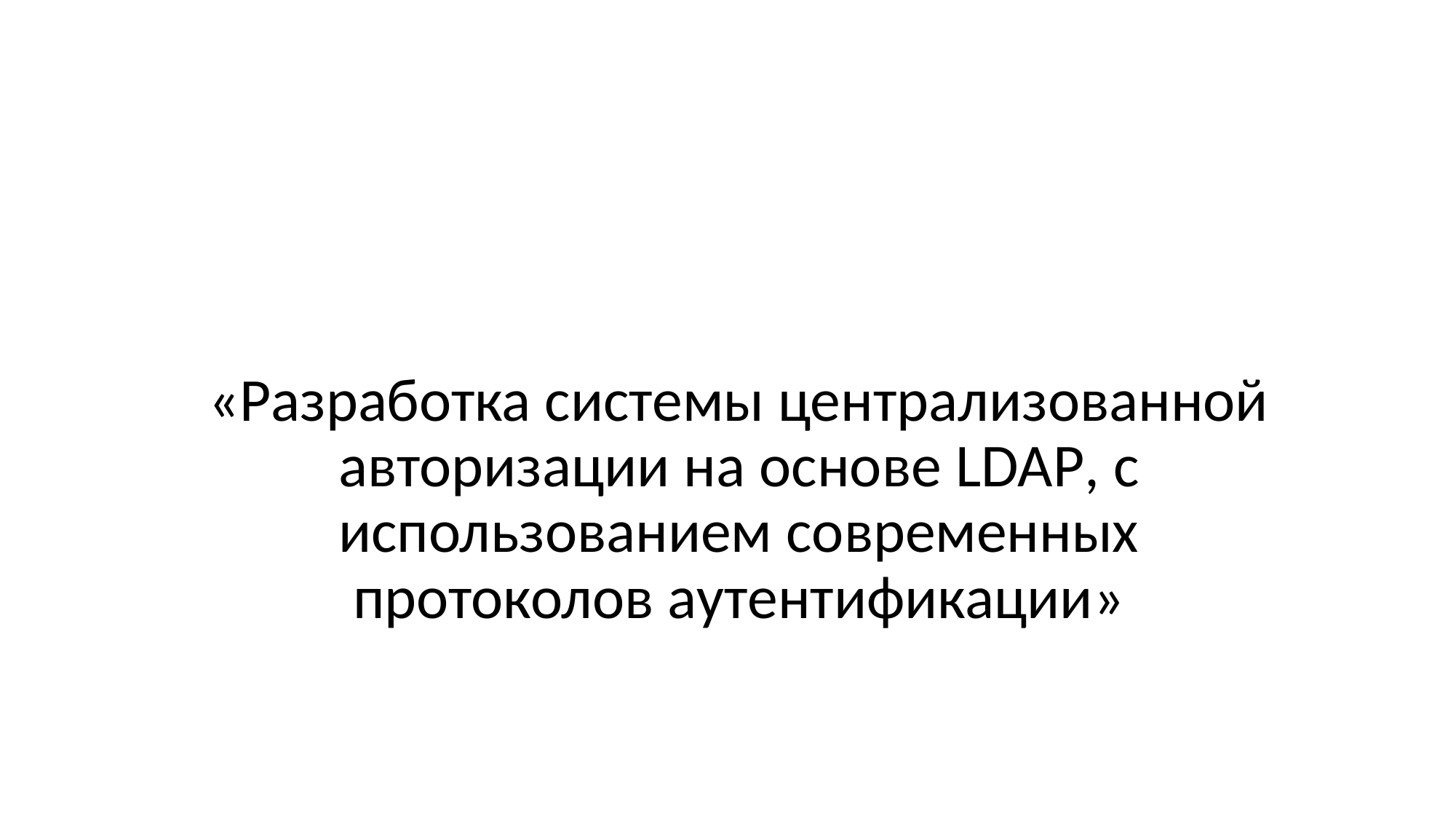

# «Разработка системы централизованной авторизации на основе LDAP, с использованием современных протоколов аутентификации»